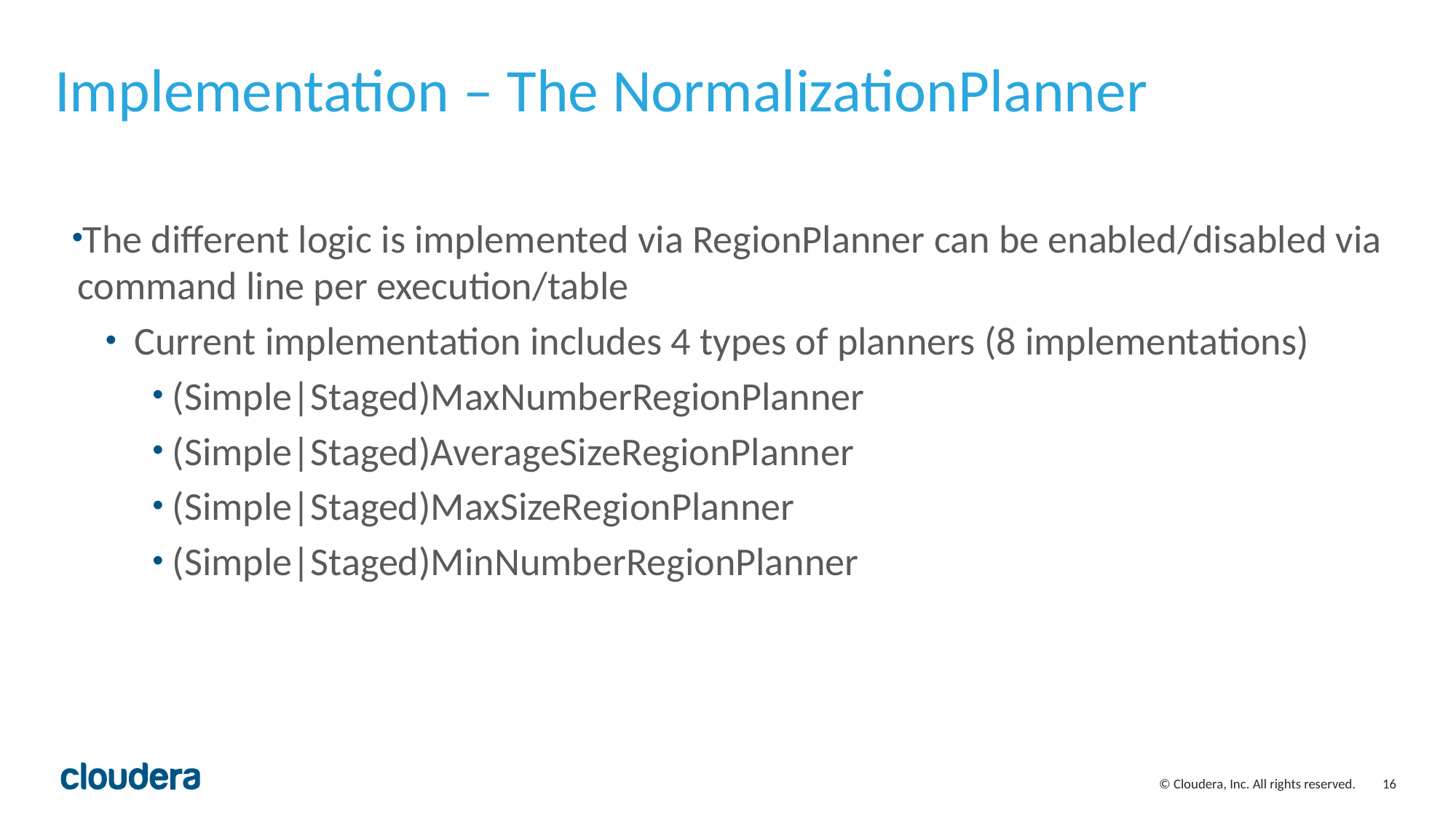

# Implementation – The NormalizationPlanner
The different logic is implemented via RegionPlanner can be enabled/disabled via command line per execution/table
  Current implementation includes 4 types of planners (8 implementations)
 (Simple|Staged)MaxNumberRegionPlanner
 (Simple|Staged)AverageSizeRegionPlanner
 (Simple|Staged)MaxSizeRegionPlanner
 (Simple|Staged)MinNumberRegionPlanner